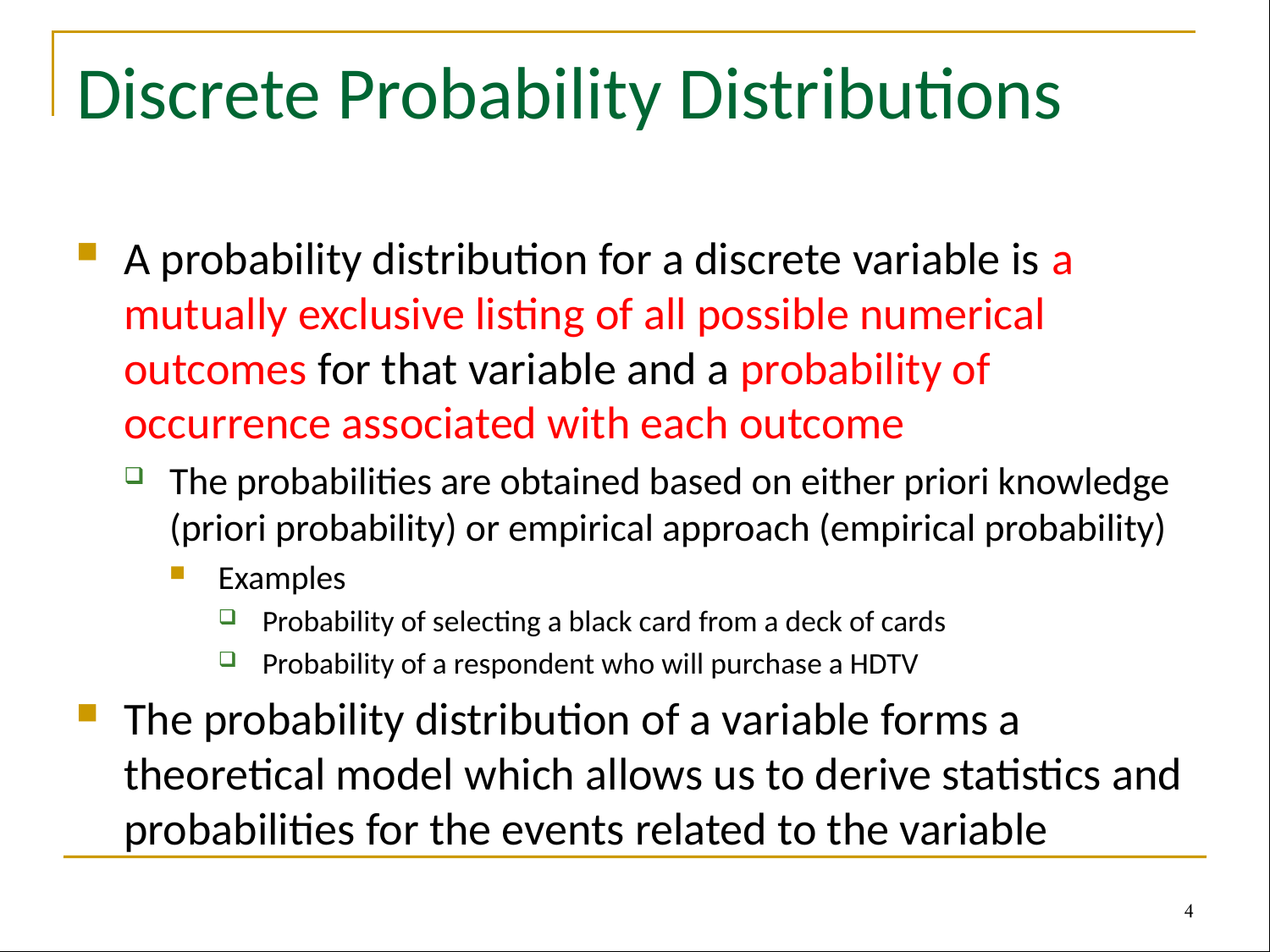

# Discrete Probability Distributions
A probability distribution for a discrete variable is a mutually exclusive listing of all possible numerical outcomes for that variable and a probability of occurrence associated with each outcome
The probabilities are obtained based on either priori knowledge (priori probability) or empirical approach (empirical probability)
Examples
Probability of selecting a black card from a deck of cards
Probability of a respondent who will purchase a HDTV
The probability distribution of a variable forms a theoretical model which allows us to derive statistics and probabilities for the events related to the variable

4